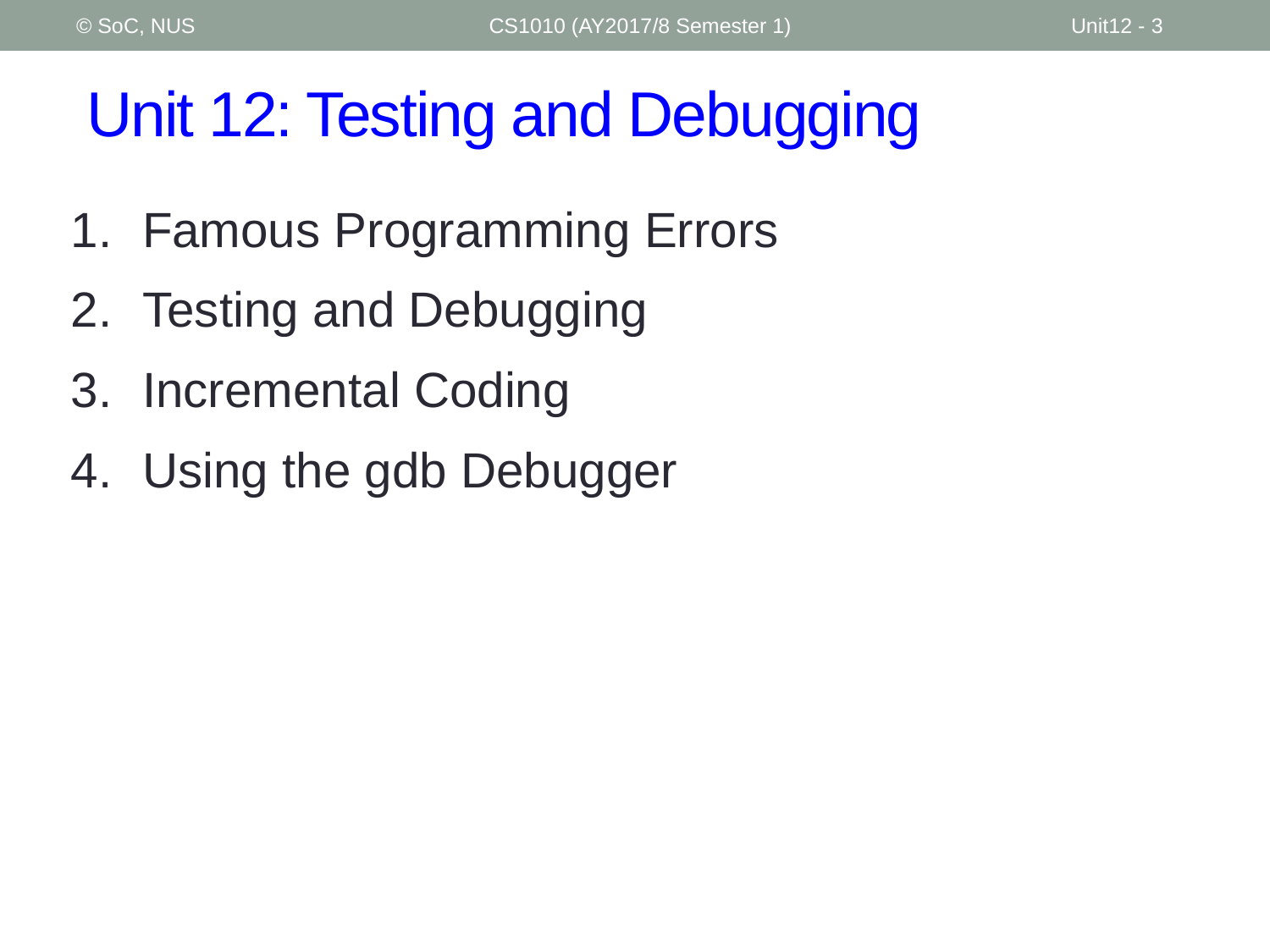

© SoC, NUS
CS1010 (AY2017/8 Semester 1)
Unit12 - 3
# Unit 12: Testing and Debugging
Famous Programming Errors
Testing and Debugging
Incremental Coding
Using the gdb Debugger